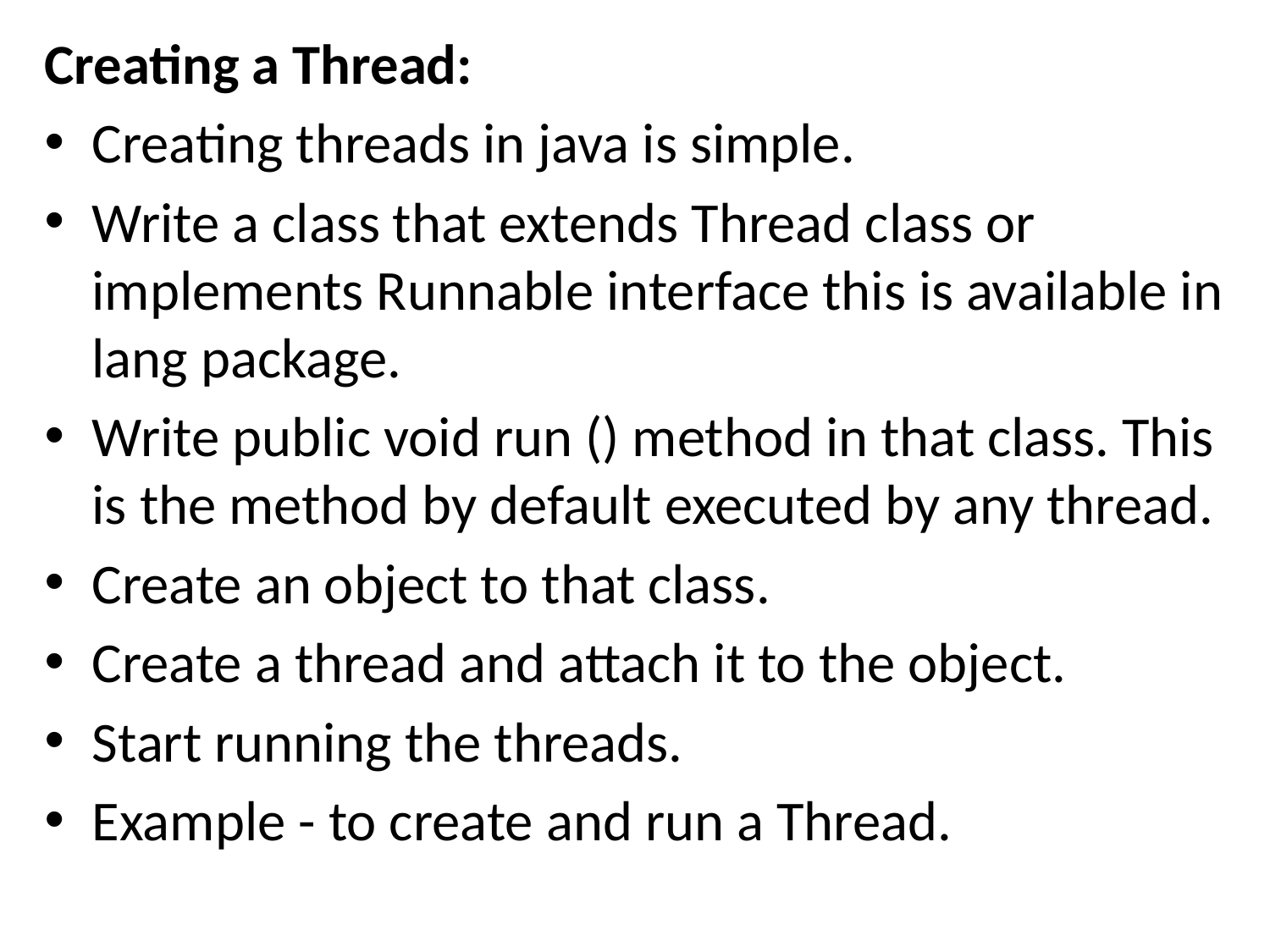

Creating a Thread:
Creating threads in java is simple.
Write a class that extends Thread class or implements Runnable interface this is available in lang package.
Write public void run () method in that class. This is the method by default executed by any thread.
Create an object to that class.
Create a thread and attach it to the object.
Start running the threads.
Example - to create and run a Thread.